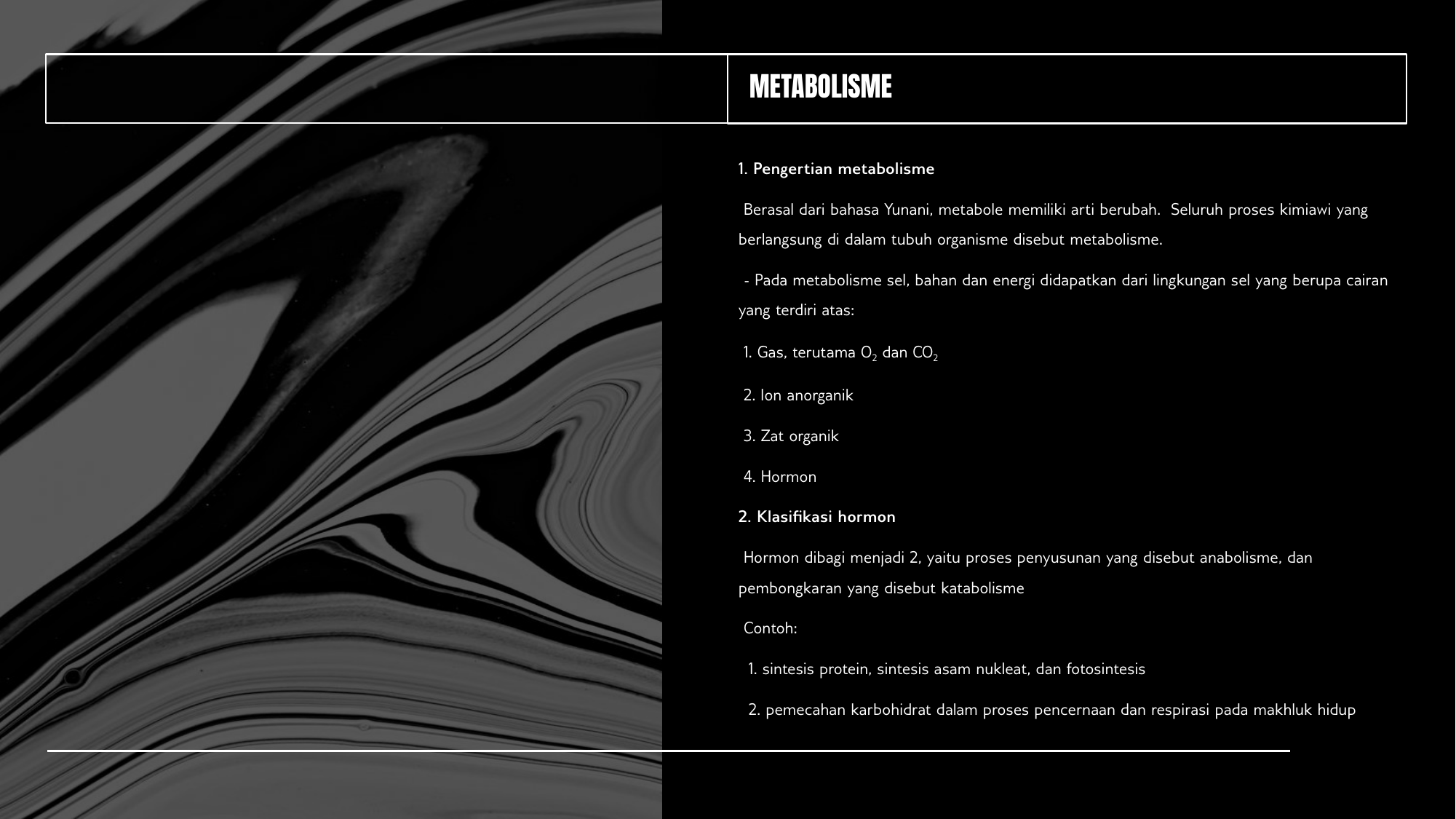

# Metabolisme
1. Pengertian metabolisme
 Berasal dari bahasa Yunani, metabole memiliki arti berubah.  Seluruh proses kimiawi yang berlangsung di dalam tubuh organisme disebut metabolisme.
 - Pada metabolisme sel, bahan dan energi didapatkan dari lingkungan sel yang berupa cairan yang terdiri atas:
 1. Gas, terutama O2 dan CO2
 2. Ion anorganik
 3. Zat organik
 4. Hormon
2. Klasifikasi hormon
 Hormon dibagi menjadi 2, yaitu proses penyusunan yang disebut anabolisme, dan pembongkaran yang disebut katabolisme
 Contoh:
  1. sintesis protein, sintesis asam nukleat, dan fotosintesis
  2. pemecahan karbohidrat dalam proses pencernaan dan respirasi pada makhluk hidup